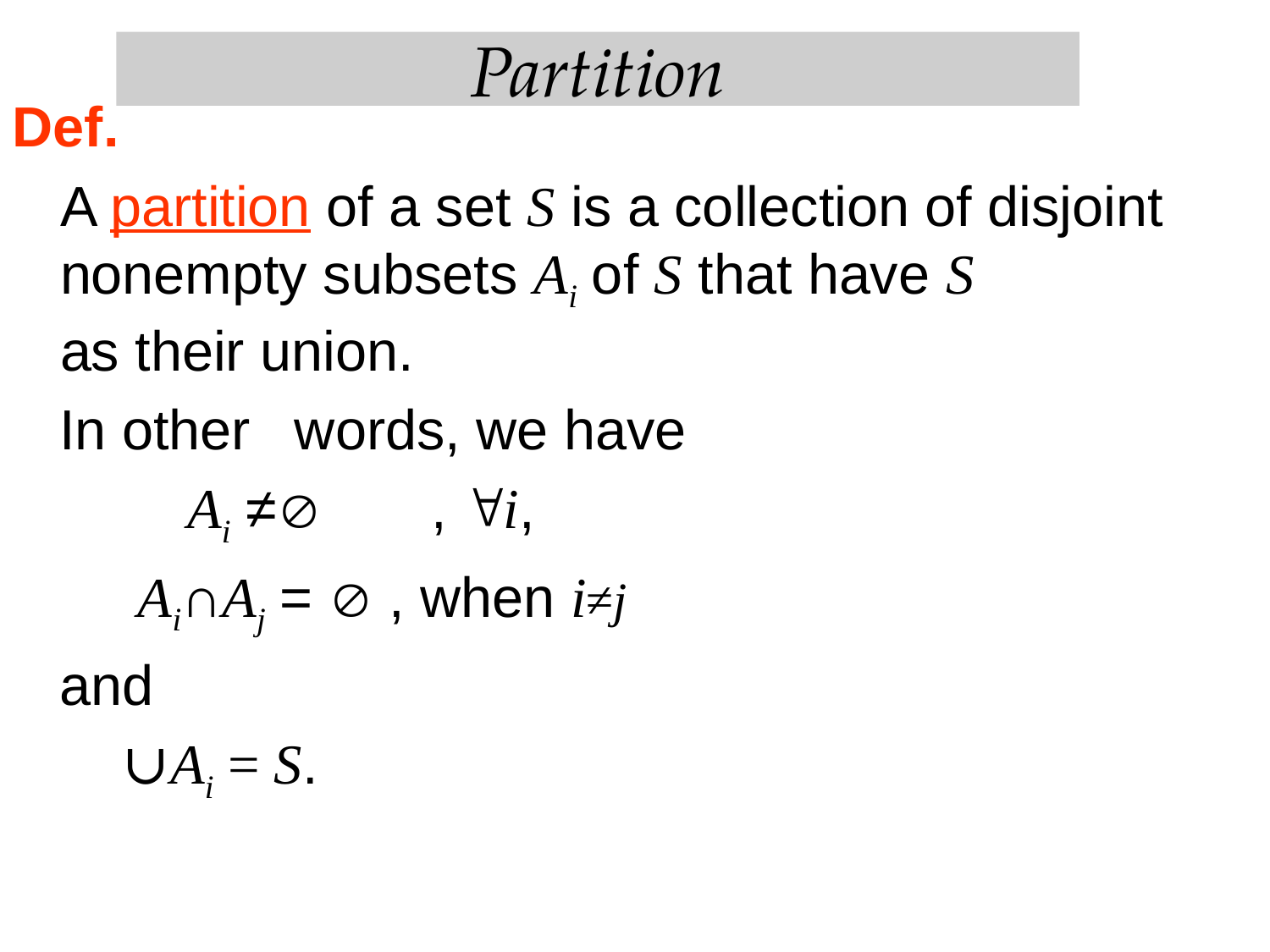

Partition
Def.
	A partition of a set S is a collection of disjoint nonempty subsets Ai of S that have S
as their union.
   In other  words, we have
       	Ai ≠∅       , ∀i,
        Ai∩Aj = ∅ , when i≠j
   and
	    ∪Ai = S.